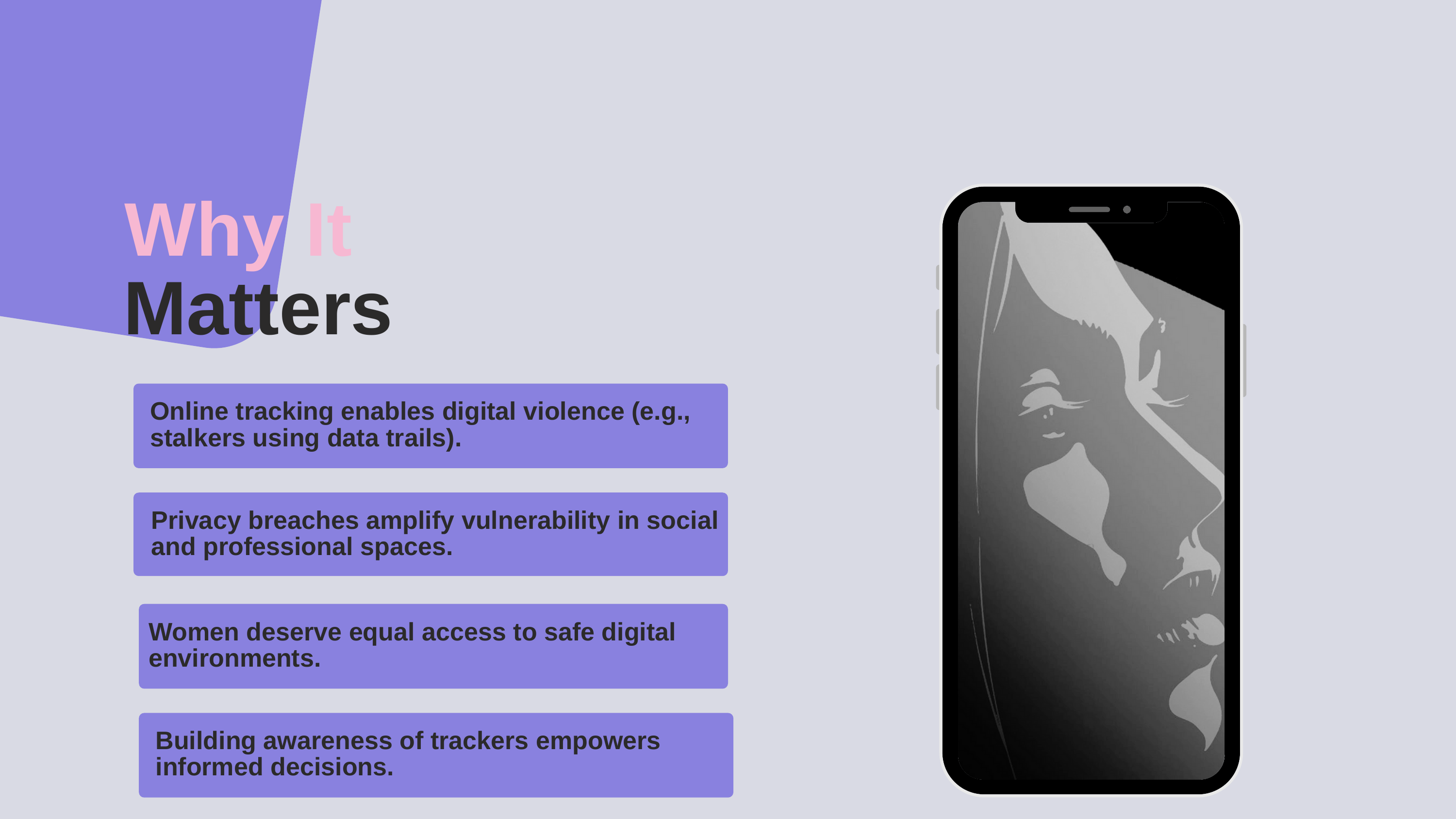

Why It
Matters

Online tracking enables digital violence (e.g., stalkers using data trails).

Privacy breaches amplify vulnerability in social and professional spaces.

Women deserve equal access to safe digital environments.

Building awareness of trackers empowers informed decisions.